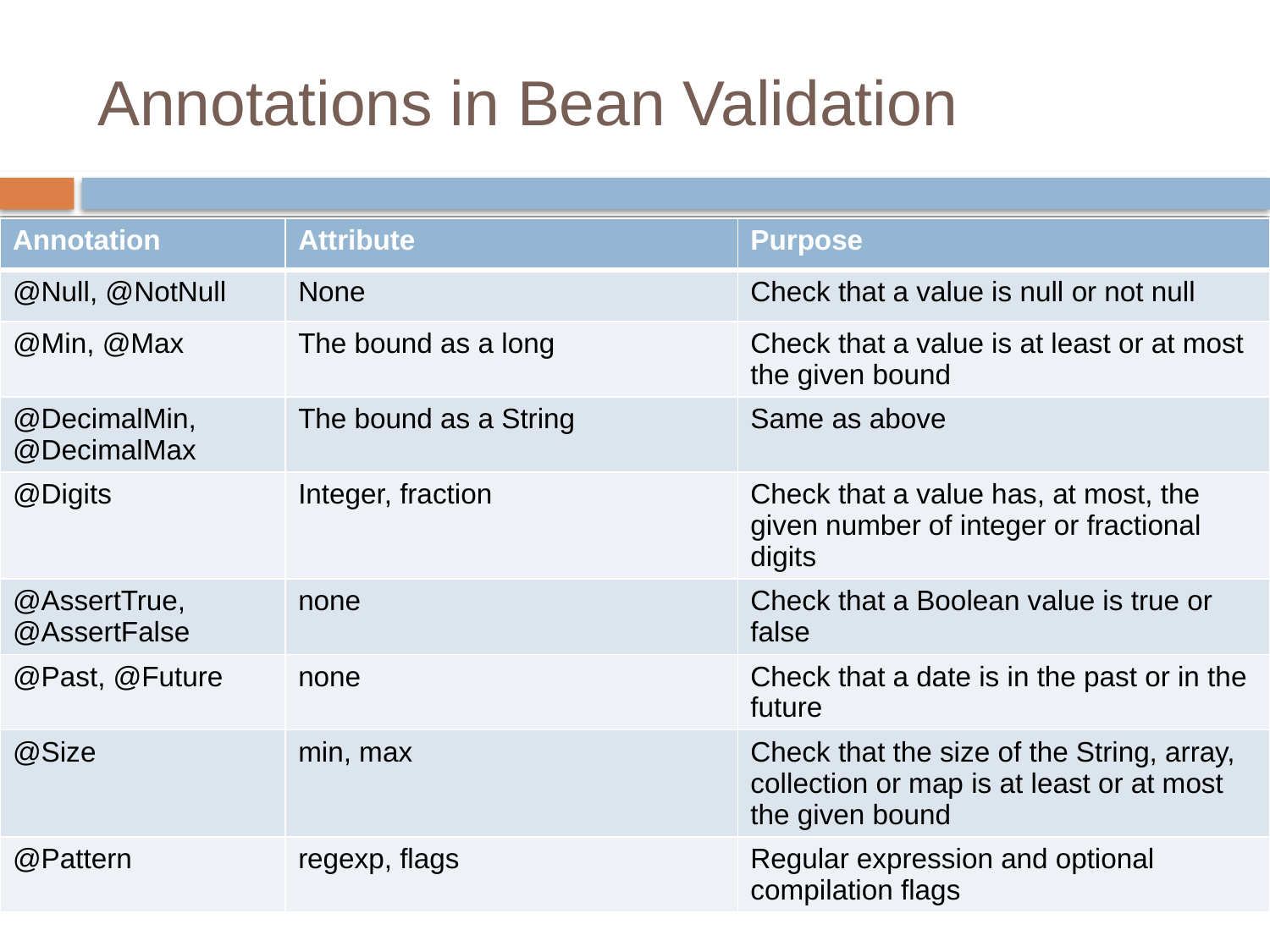

# Annotations in Bean Validation
| Annotation | Attribute | Purpose |
| --- | --- | --- |
| @Null, @NotNull | None | Check that a value is null or not null |
| @Min, @Max | The bound as a long | Check that a value is at least or at most the given bound |
| @DecimalMin, @DecimalMax | The bound as a String | Same as above |
| @Digits | Integer, fraction | Check that a value has, at most, the given number of integer or fractional digits |
| @AssertTrue, @AssertFalse | none | Check that a Boolean value is true or false |
| @Past, @Future | none | Check that a date is in the past or in the future |
| @Size | min, max | Check that the size of the String, array, collection or map is at least or at most the given bound |
| @Pattern | regexp, flags | Regular expression and optional compilation flags |